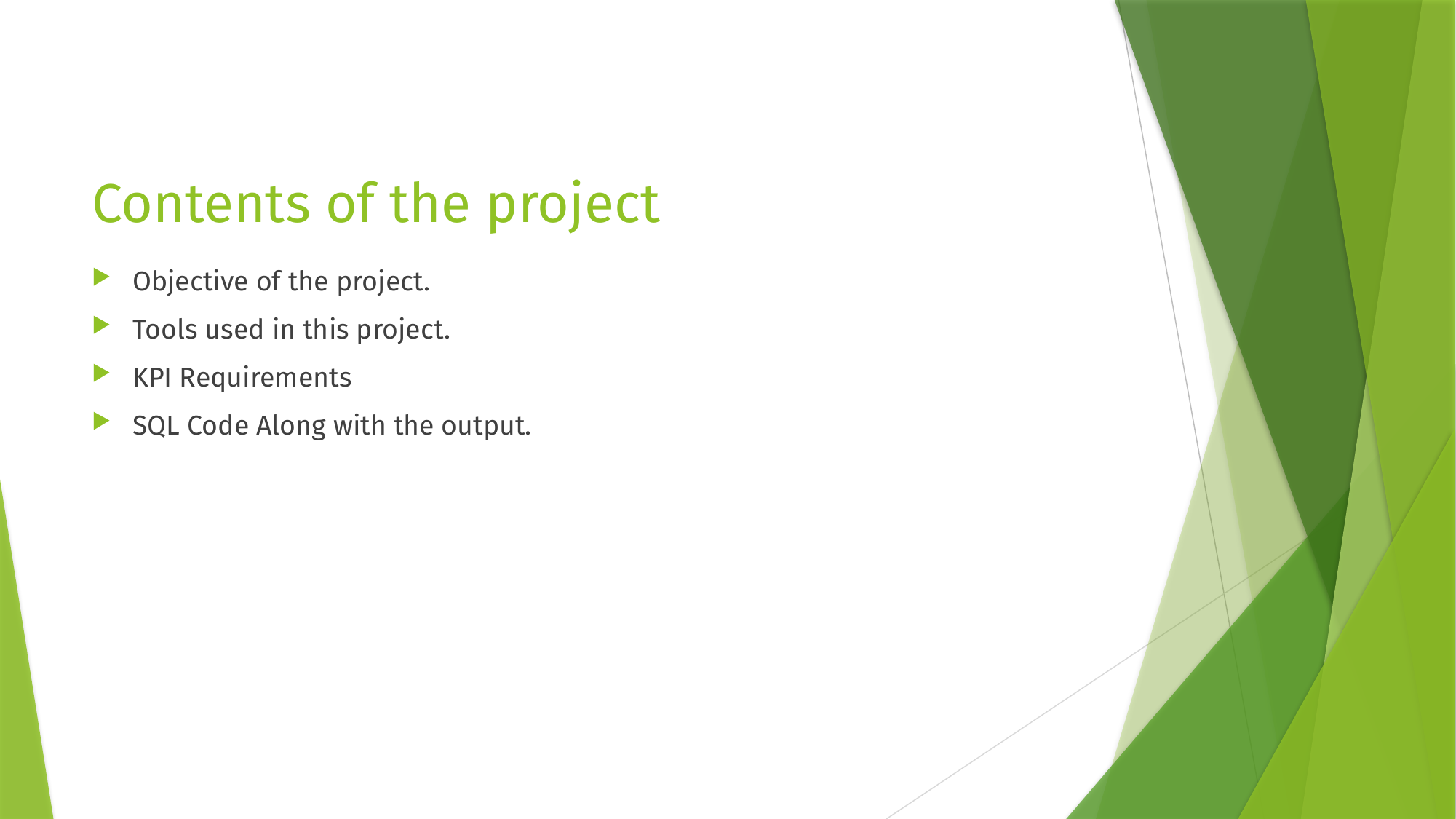

# Contents of the project
Objective of the project.
Tools used in this project.
KPI Requirements
SQL Code Along with the output.